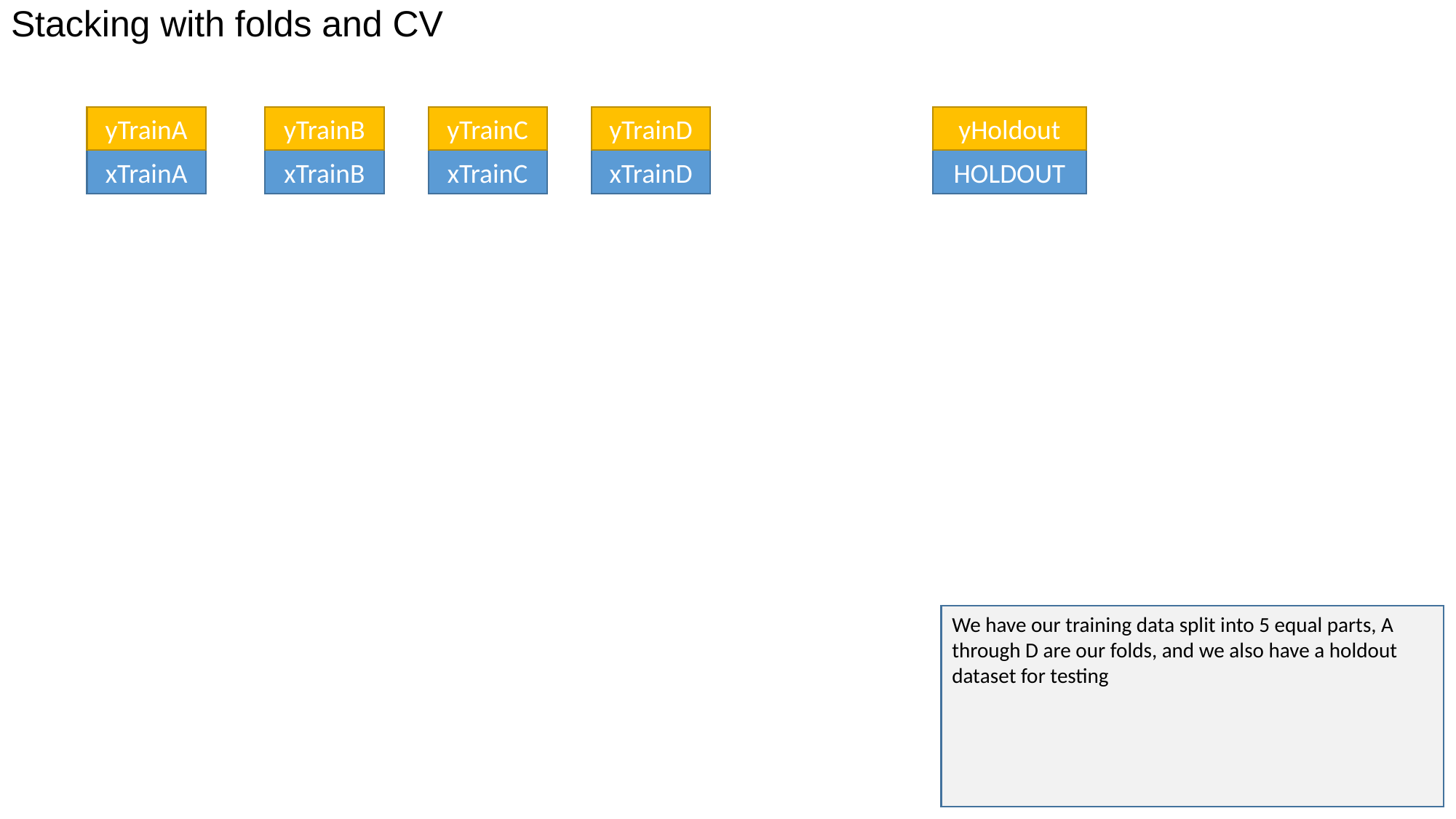

# Stacking with folds and CV
yHoldout
yTrainD
yTrainC
yTrainA
yTrainB
HOLDOUT
xTrainD
xTrainC
xTrainA
xTrainB
We have our training data split into 5 equal parts, A through D are our folds, and we also have a holdout dataset for testing